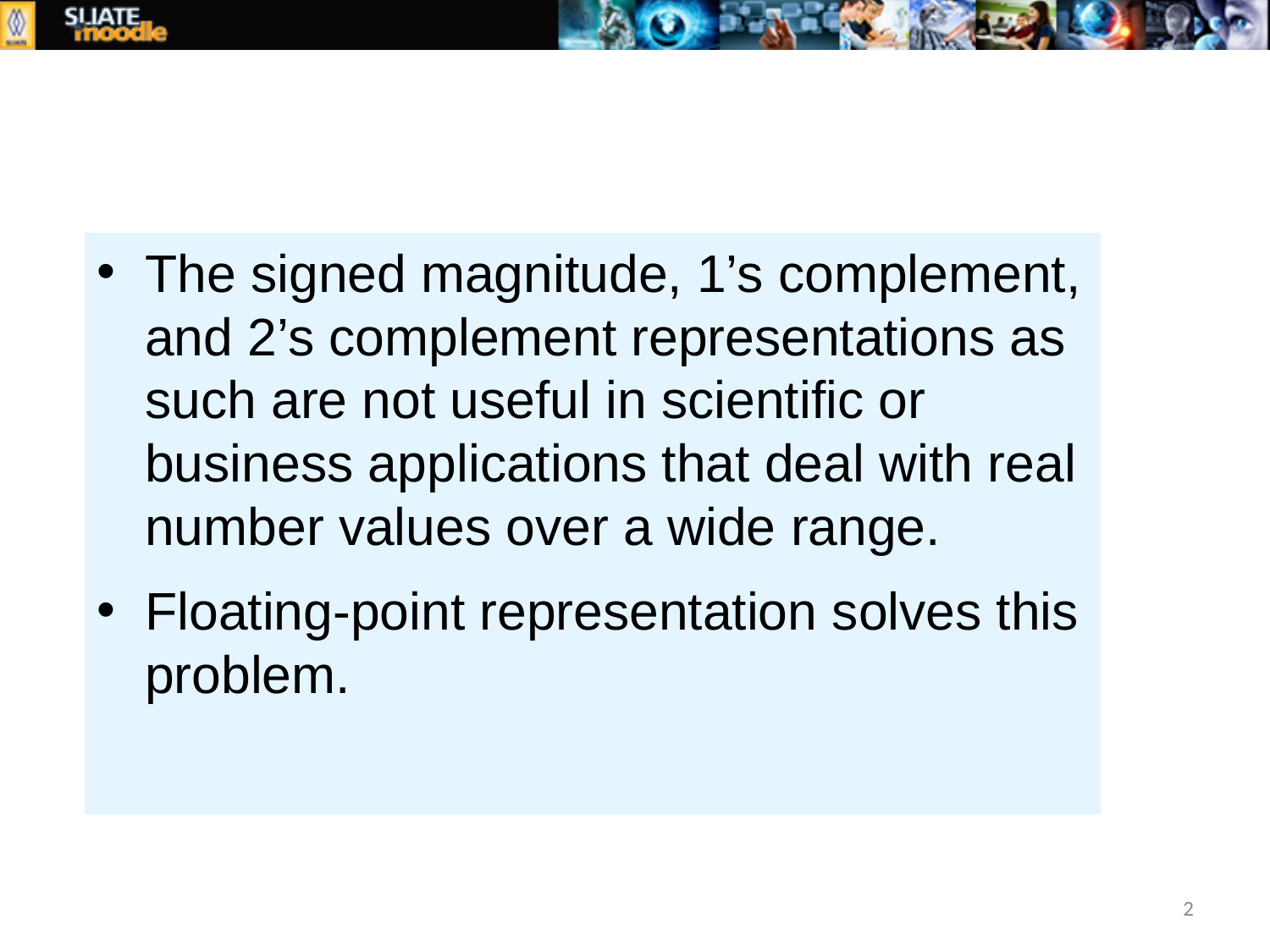

# 2.5 Floating-Point Representation
The signed magnitude, 1’s complement, and 2’s complement representations as such are not useful in scientific or business applications that deal with real number values over a wide range.
Floating-point representation solves this problem.
2